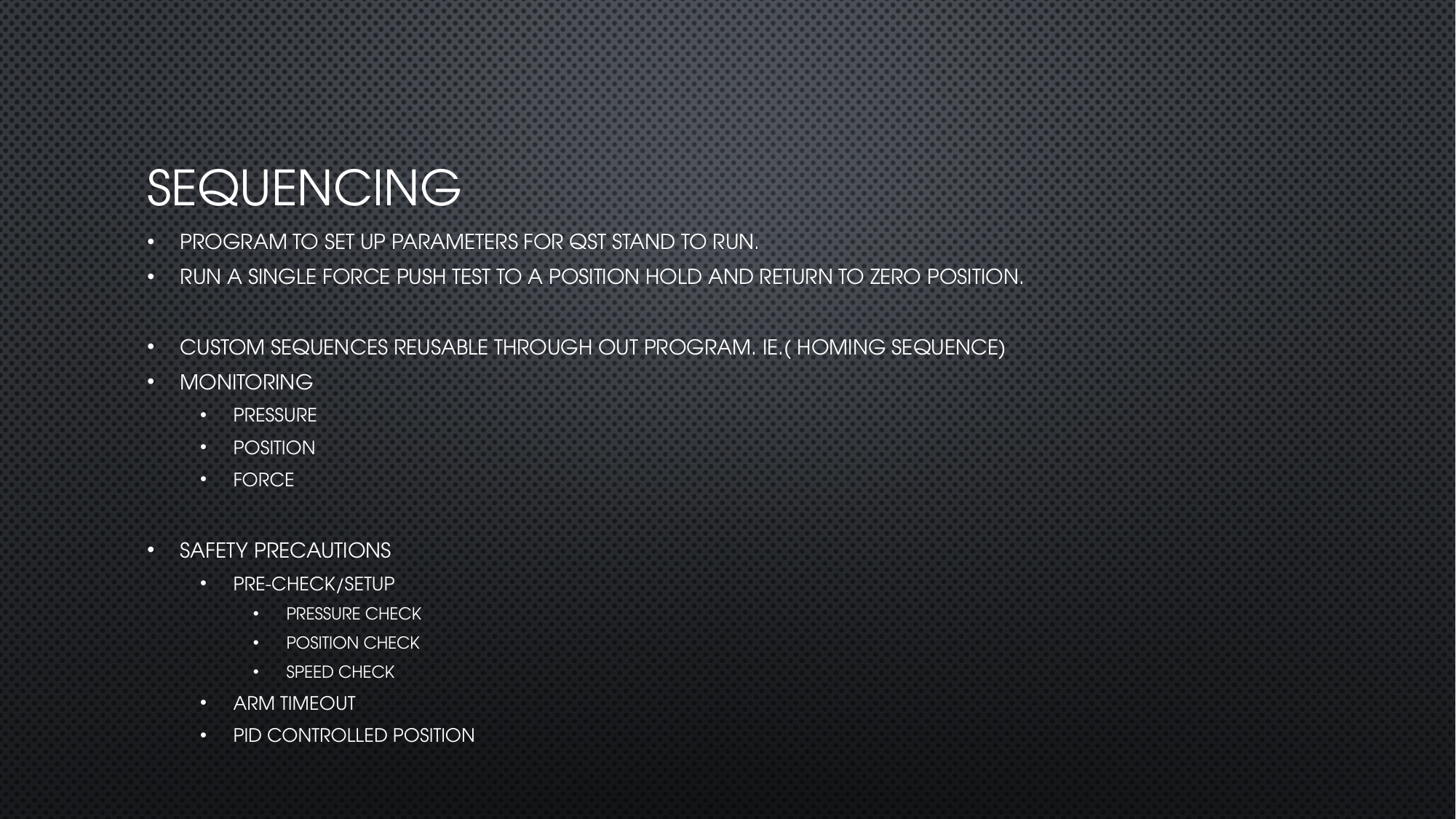

# Sequencing
Program to set up parameters for QST stand to run.
Run a single force push test to a position hold and return to zero position.

Custom sequences reusable through out program. ie.( homing sequence)
Monitoring
Pressure
Position
Force

Safety precautions
Pre-check/setup
pressure Check
Position check
speed check
Arm timeout
PID controlled Position